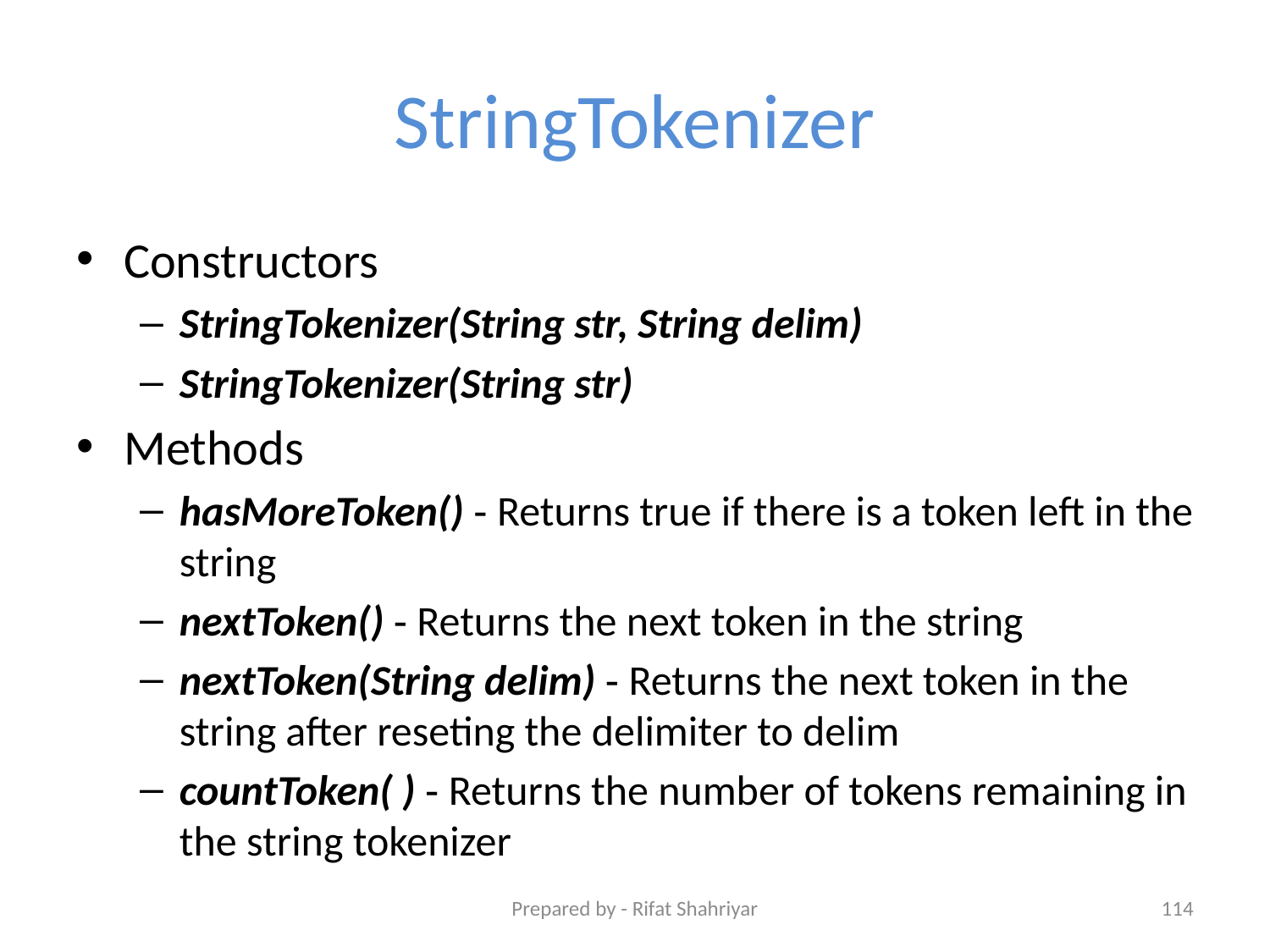

# StringTokenizer
Constructors
StringTokenizer(String str, String delim)
StringTokenizer(String str)
Methods
hasMoreToken() ‐ Returns true if there is a token left in the string
nextToken() ‐ Returns the next token in the string
nextToken(String delim) ‐ Returns the next token in the string after reseting the delimiter to delim
countToken( ) ‐ Returns the number of tokens remaining in the string tokenizer

Prepared by - Rifat Shahriyar
114